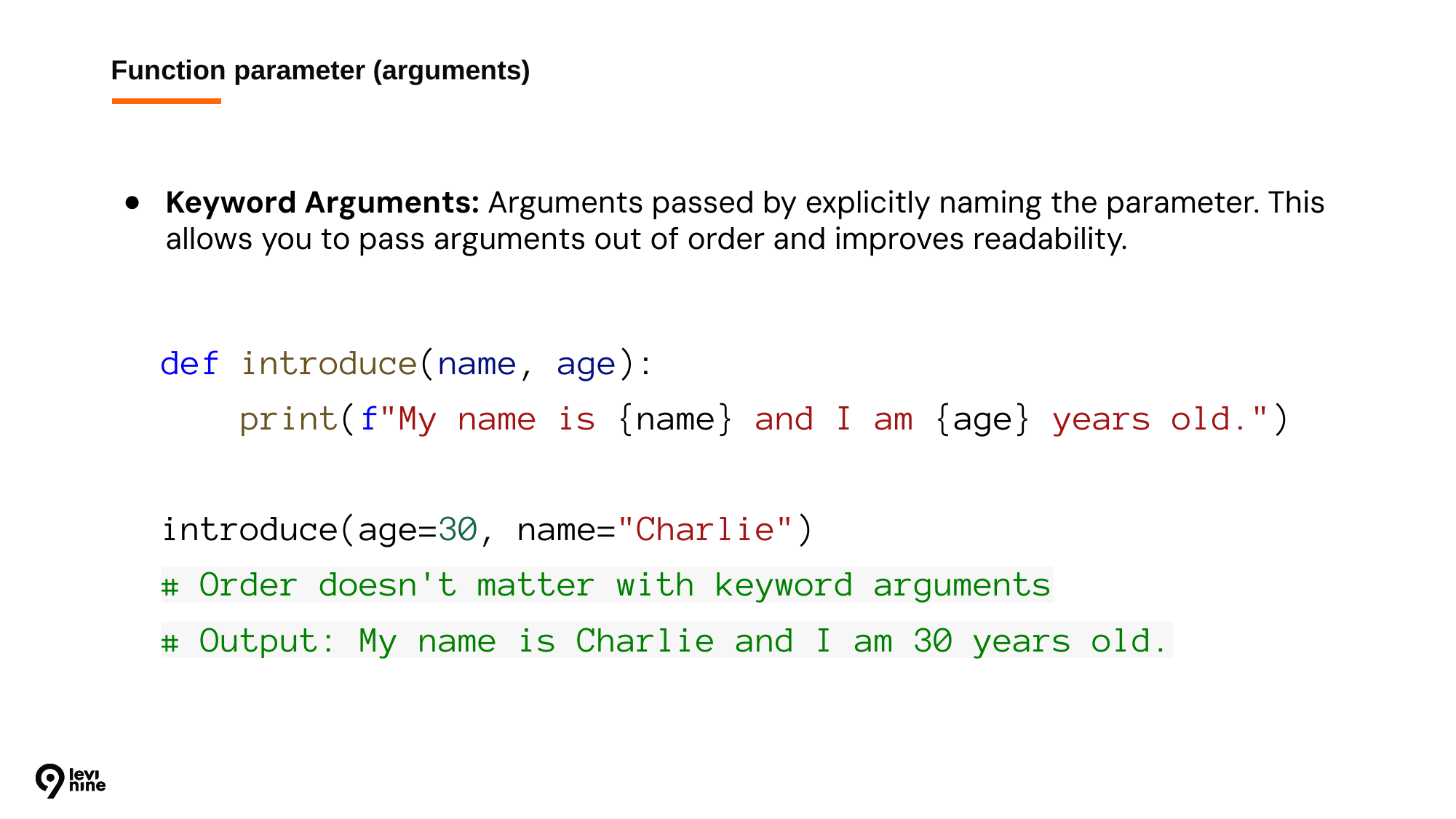

# Function parameter (arguments)

Keyword Arguments: Arguments passed by explicitly naming the parameter. This allows you to pass arguments out of order and improves readability.
def introduce(name, age):
    print(f"My name is {name} and I am {age} years old.")

introduce(age=30, name="Charlie")
# Order doesn't matter with keyword arguments
# Output: My name is Charlie and I am 30 years old.